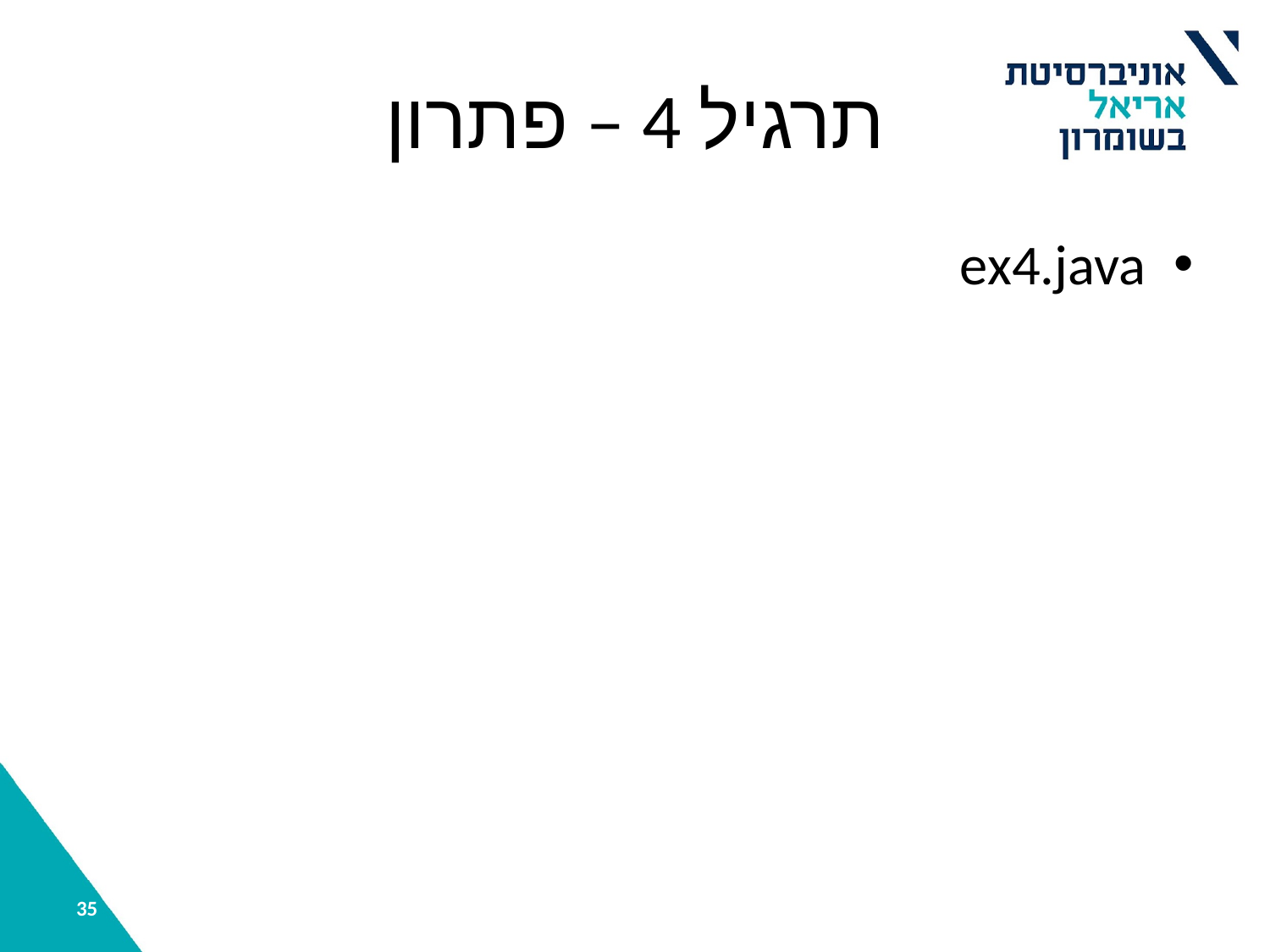

# תרגיל 4 – פתרון
ex4.java
35